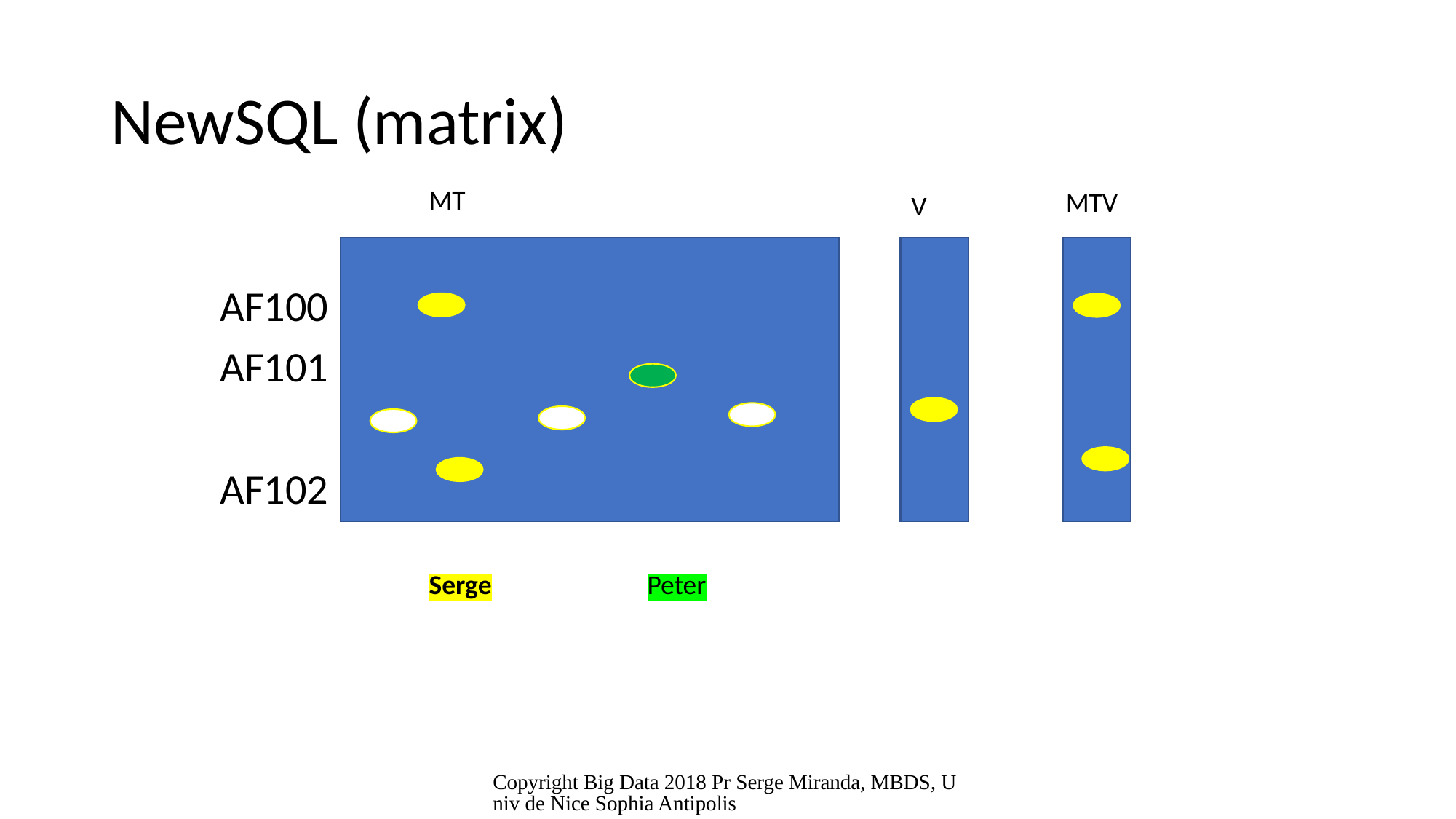

# NewSQL (matrix)
MT
MTV
V

	AF100
	AF101

	AF102

Serge		Peter
Copyright Big Data 2018 Pr Serge Miranda, MBDS, Univ de Nice Sophia Antipolis